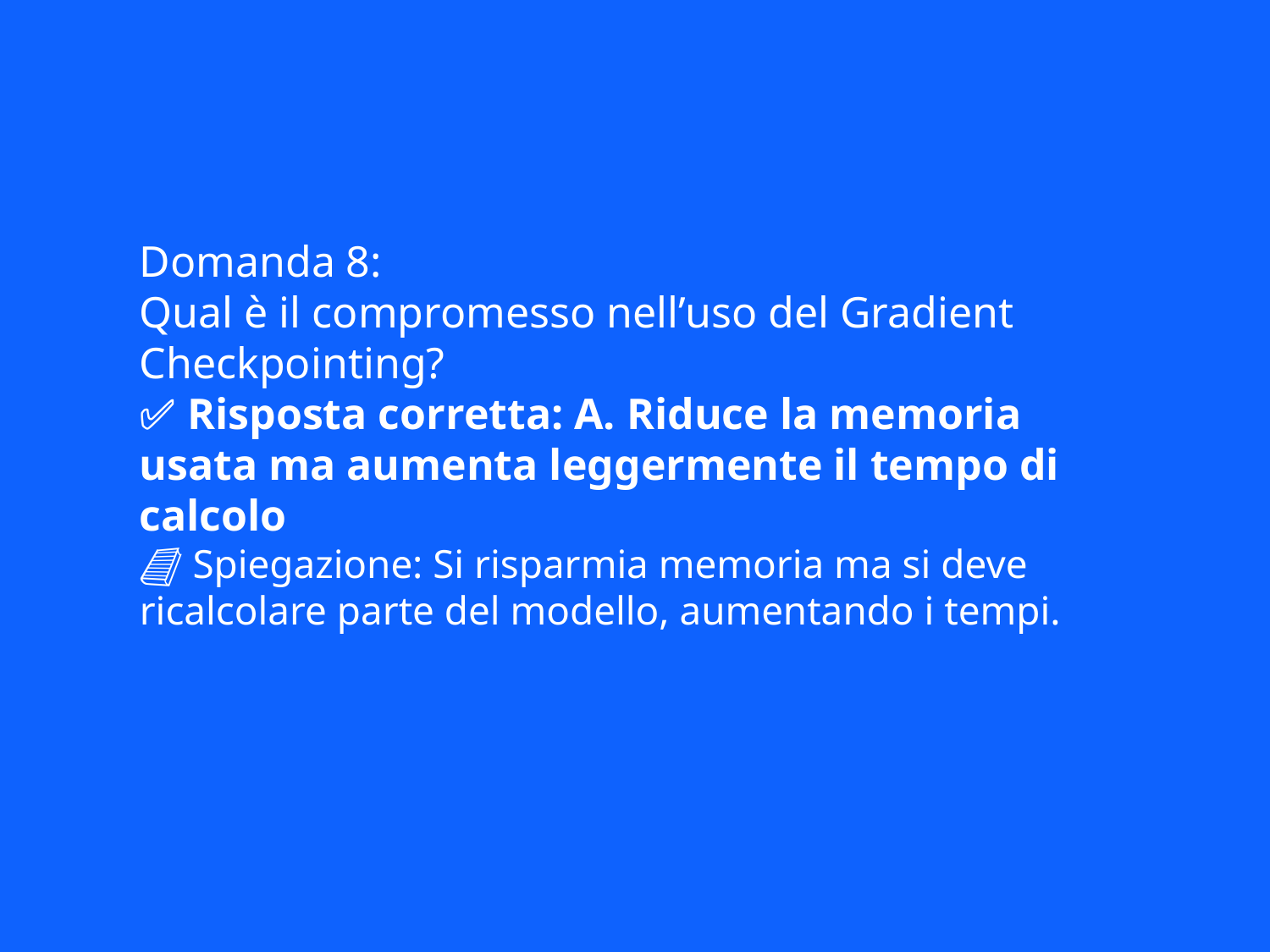

Domanda 8:
Qual è il compromesso nell’uso del Gradient Checkpointing?
✅ Risposta corretta: A. Riduce la memoria usata ma aumenta leggermente il tempo di calcolo
📘 Spiegazione: Si risparmia memoria ma si deve ricalcolare parte del modello, aumentando i tempi.